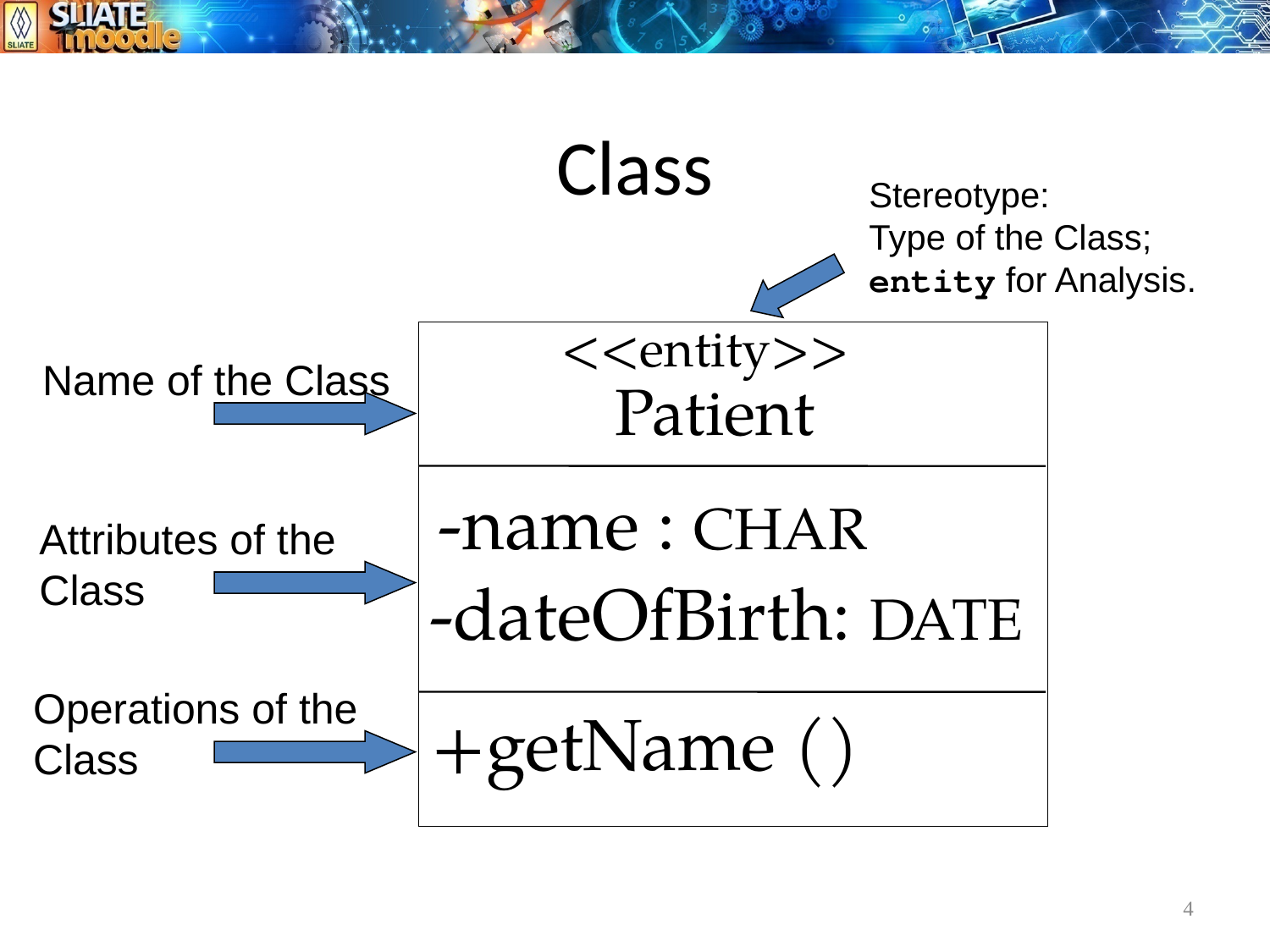

# Class
Stereotype:
Type of the Class;
entity for Analysis.

<<entity>>

Name of the Class
Patient

-name : CHAR
Attributes of the
Class

-dateOfBirth: DATE
Operations of the
Class

+getName ()

4